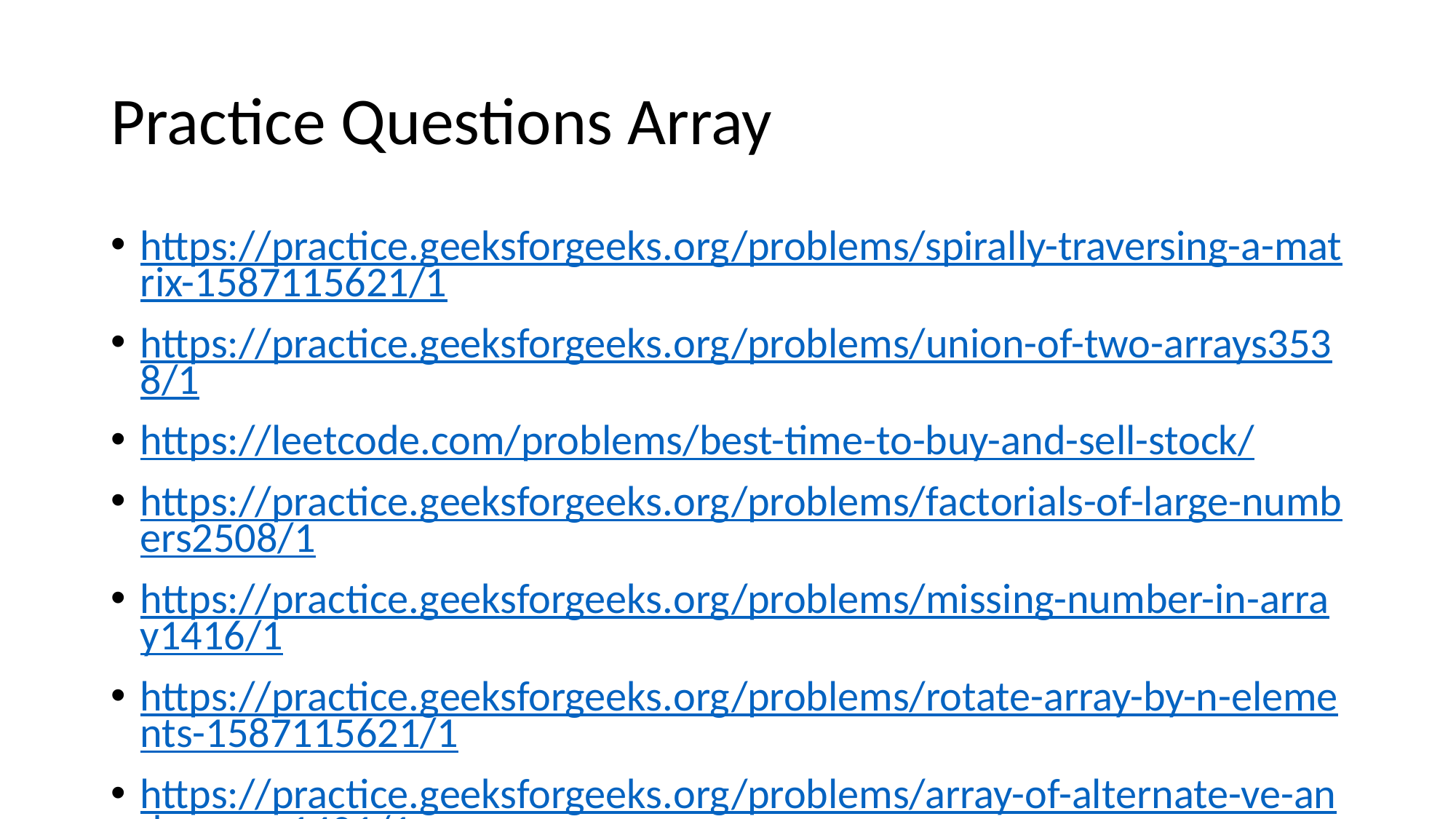

# Practice Questions Array
https://practice.geeksforgeeks.org/problems/spirally-traversing-a-matrix-1587115621/1
https://practice.geeksforgeeks.org/problems/union-of-two-arrays3538/1
https://leetcode.com/problems/best-time-to-buy-and-sell-stock/
https://practice.geeksforgeeks.org/problems/factorials-of-large-numbers2508/1
https://practice.geeksforgeeks.org/problems/missing-number-in-array1416/1
https://practice.geeksforgeeks.org/problems/rotate-array-by-n-elements-1587115621/1
https://practice.geeksforgeeks.org/problems/array-of-alternate-ve-and-ve-nos1401/1